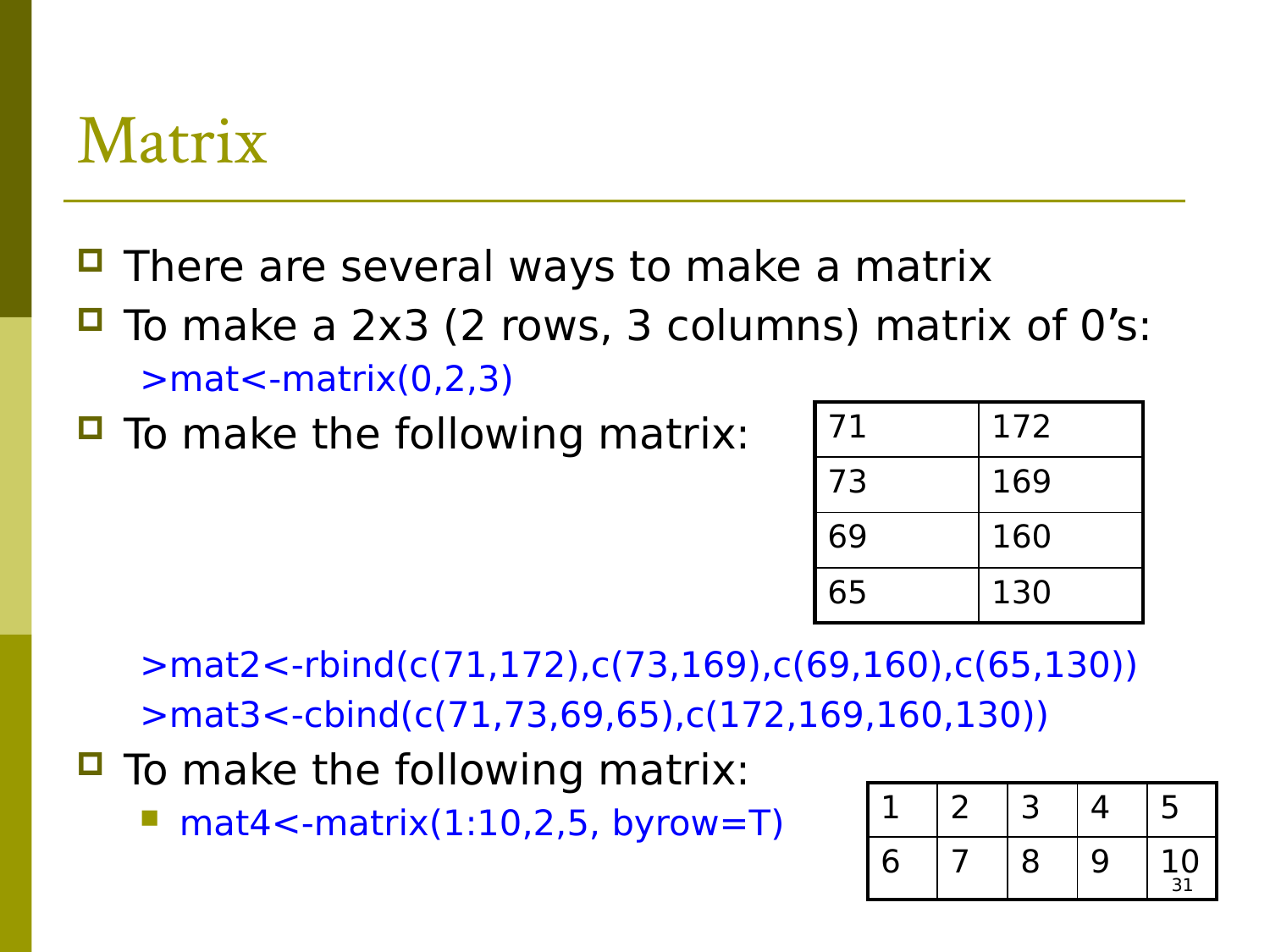

# Matrix
There are several ways to make a matrix
To make a 2x3 (2 rows, 3 columns) matrix of 0’s:
>mat<-matrix(0,2,3)
To make the following matrix:

>mat2<-rbind(c(71,172),c(73,169),c(69,160),c(65,130))
>mat3<-cbind(c(71,73,69,65),c(172,169,160,130))
To make the following matrix:
mat4<-matrix(1:10,2,5, byrow=T)
| 71 | 172 |
| --- | --- |
| 73 | 169 |
| 69 | 160 |
| 65 | 130 |
| 1 | 2 | 3 | 4 | 5 |
| --- | --- | --- | --- | --- |
| 6 | 7 | 8 | 9 | 10 |
31